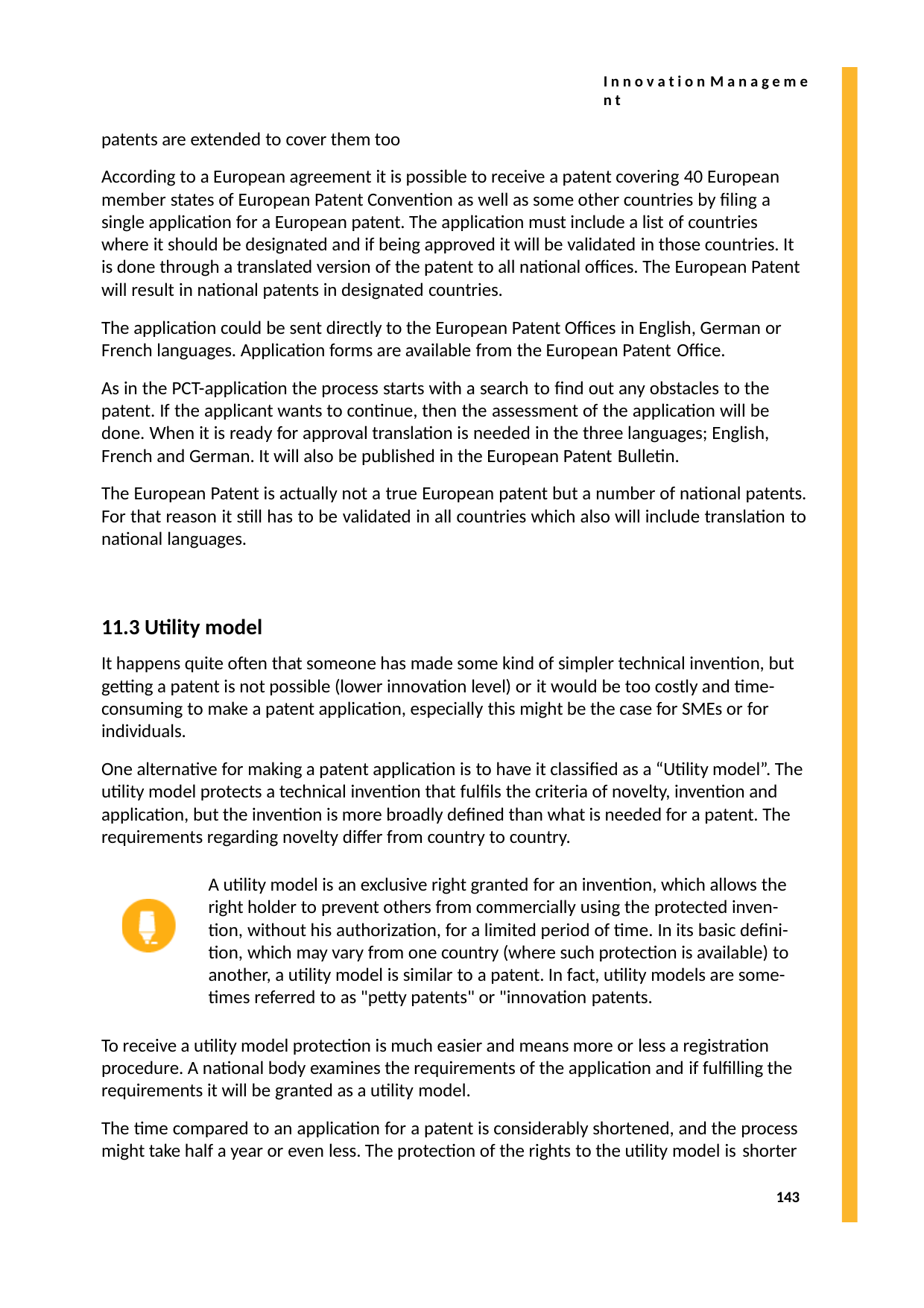

I n n o v a t i o n M a n a g e m e n t
patents are extended to cover them too
According to a European agreement it is possible to receive a patent covering 40 European  member states of European Patent Convention as well as some other countries by filing a  single application for a European patent. The application must include a list of countries  where it should be designated and if being approved it will be validated in those countries. It  is done through a translated version of the patent to all national offices. The European Patent  will result in national patents in designated countries.
The application could be sent directly to the European Patent Offices in English, German or  French languages. Application forms are available from the European Patent Office.
As in the PCT-application the process starts with a search to find out any obstacles to the  patent. If the applicant wants to continue, then the assessment of the application will be  done. When it is ready for approval translation is needed in the three languages; English,  French and German. It will also be published in the European Patent Bulletin.
The European Patent is actually not a true European patent but a number of national patents.  For that reason it still has to be validated in all countries which also will include translation to  national languages.

11.3 Utility model
It happens quite often that someone has made some kind of simpler technical invention, but  getting a patent is not possible (lower innovation level) or it would be too costly and time-  consuming to make a patent application, especially this might be the case for SMEs or for  individuals.
One alternative for making a patent application is to have it classified as a “Utility model”. The  utility model protects a technical invention that fulfils the criteria of novelty, invention and  application, but the invention is more broadly defined than what is needed for a patent. The  requirements regarding novelty differ from country to country.

A utility model is an exclusive right granted for an invention, which allows the  right holder to prevent others from commercially using the protected inven-  tion, without his authorization, for a limited period of time. In its basic defini-  tion, which may vary from one country (where such protection is available) to  another, a utility model is similar to a patent. In fact, utility models are some-  times referred to as "petty patents" or "innovation patents.

To receive a utility model protection is much easier and means more or less a registration  procedure. A national body examines the requirements of the application and if fulfilling the  requirements it will be granted as a utility model.
The time compared to an application for a patent is considerably shortened, and the process  might take half a year or even less. The protection of the rights to the utility model is shorter

143